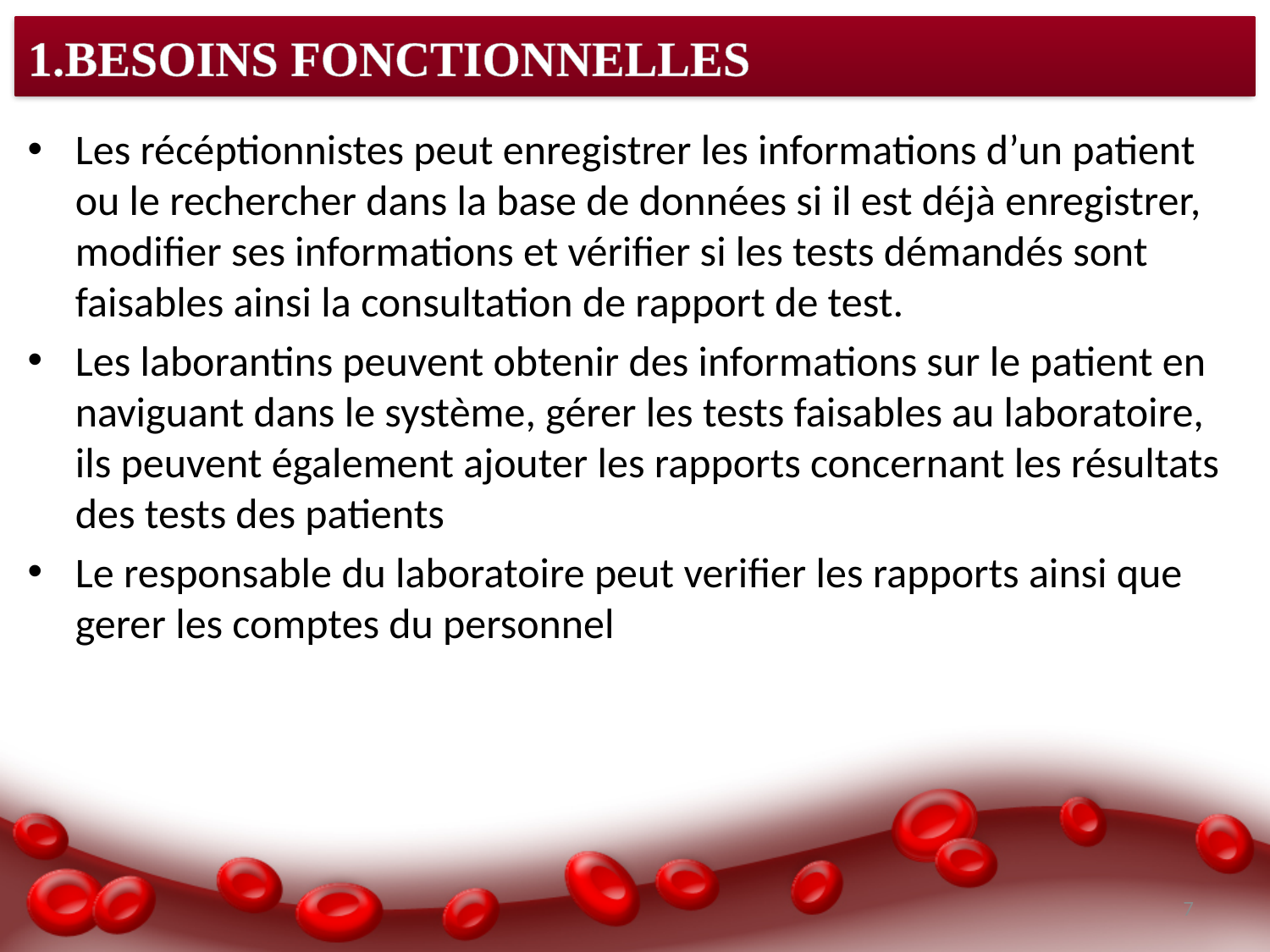

# 1.BESOINS FONCTIONNELLES
Les récéptionnistes peut enregistrer les informations d’un patient ou le rechercher dans la base de données si il est déjà enregistrer, modifier ses informations et vérifier si les tests démandés sont faisables ainsi la consultation de rapport de test.
Les laborantins peuvent obtenir des informations sur le patient en naviguant dans le système, gérer les tests faisables au laboratoire, ils peuvent également ajouter les rapports concernant les résultats des tests des patients
Le responsable du laboratoire peut verifier les rapports ainsi que gerer les comptes du personnel
7